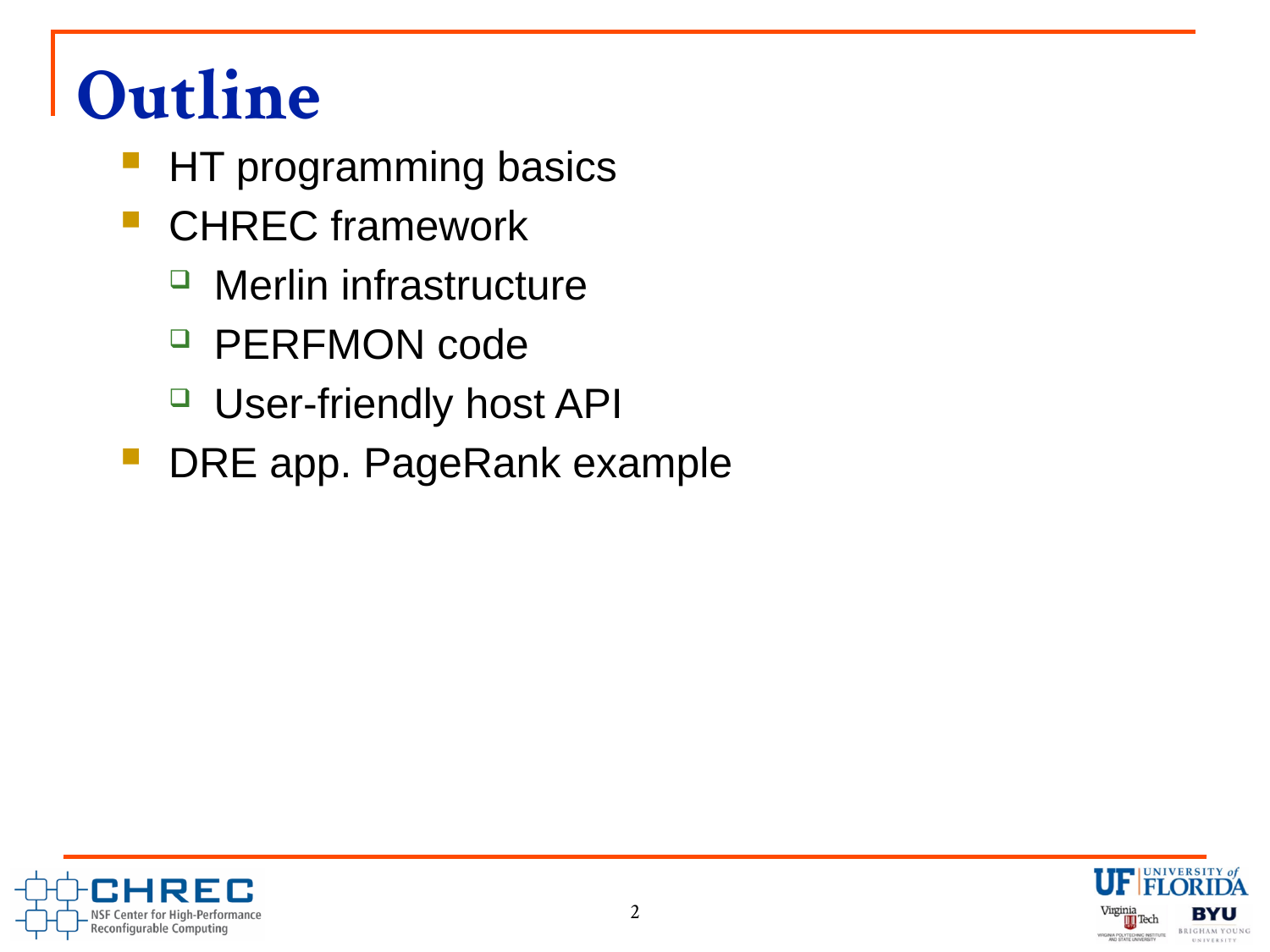

# Outline
HT programming basics
CHREC framework
Merlin infrastructure
PERFMON code
User-friendly host API
DRE app. PageRank example

2